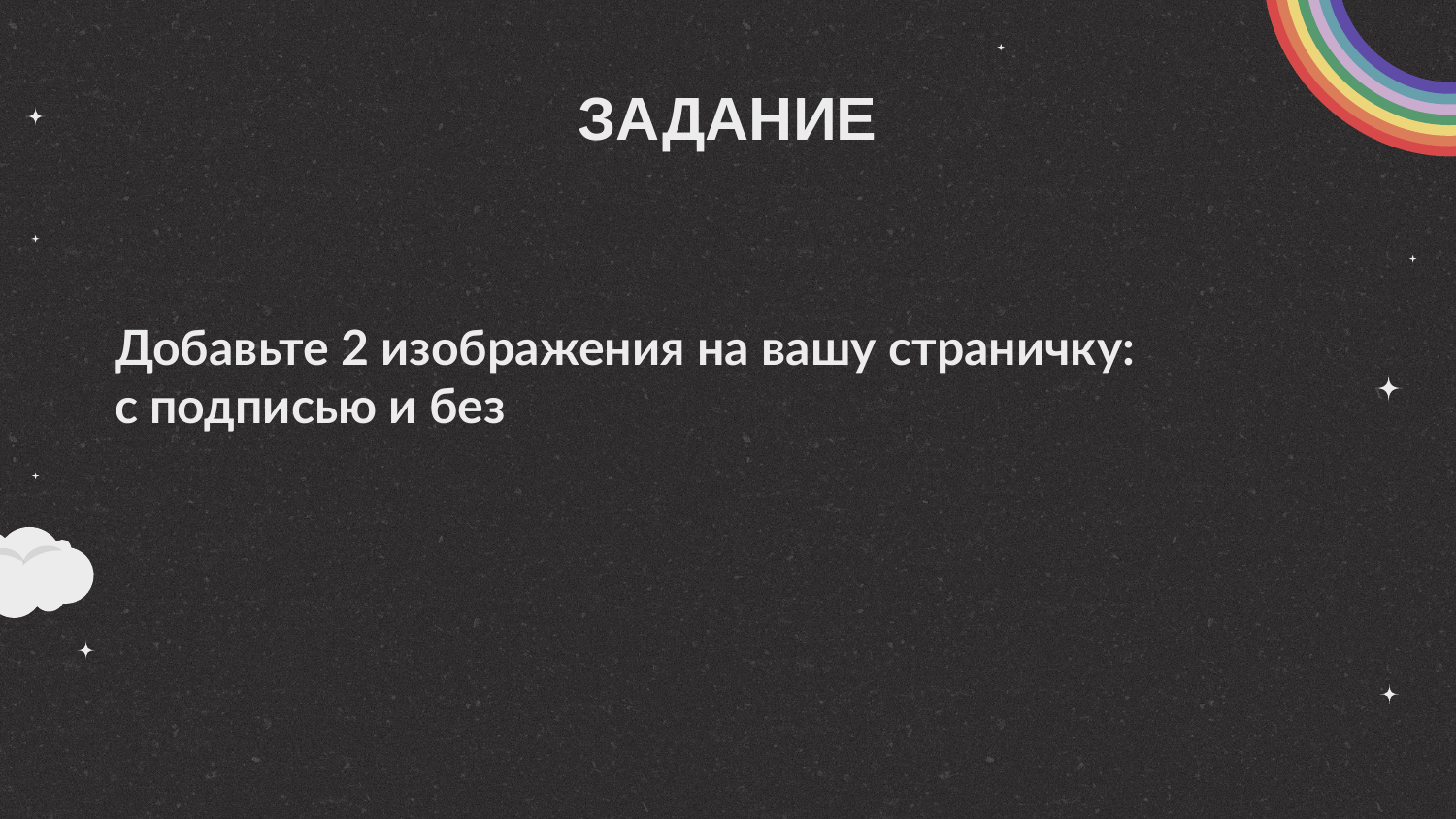

# ЗАДАНИЕ
Добавьте 2 изображения на вашу страничку:
с подписью и без